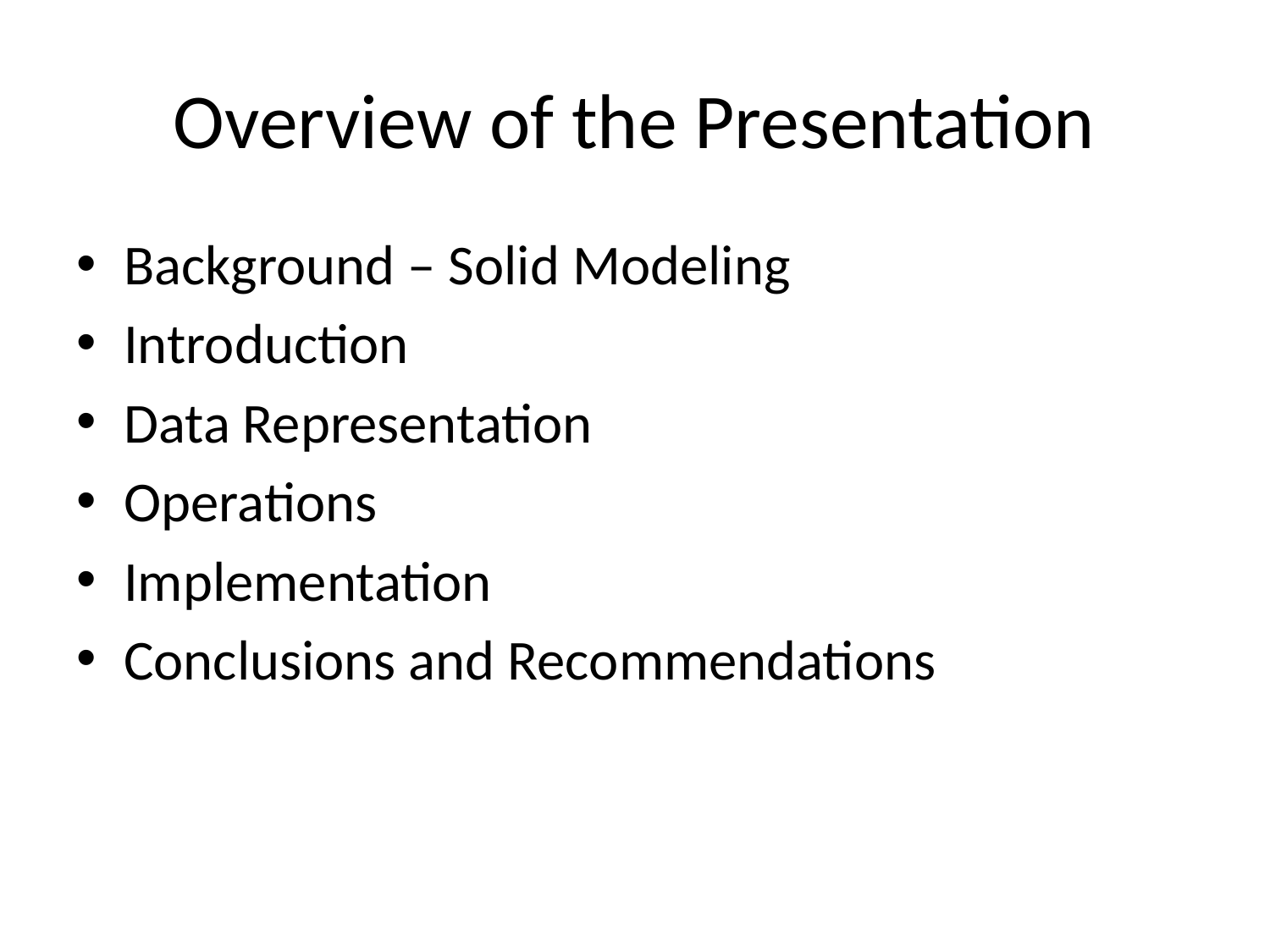

# Overview of the Presentation
Background – Solid Modeling
Introduction
Data Representation
Operations
Implementation
Conclusions and Recommendations